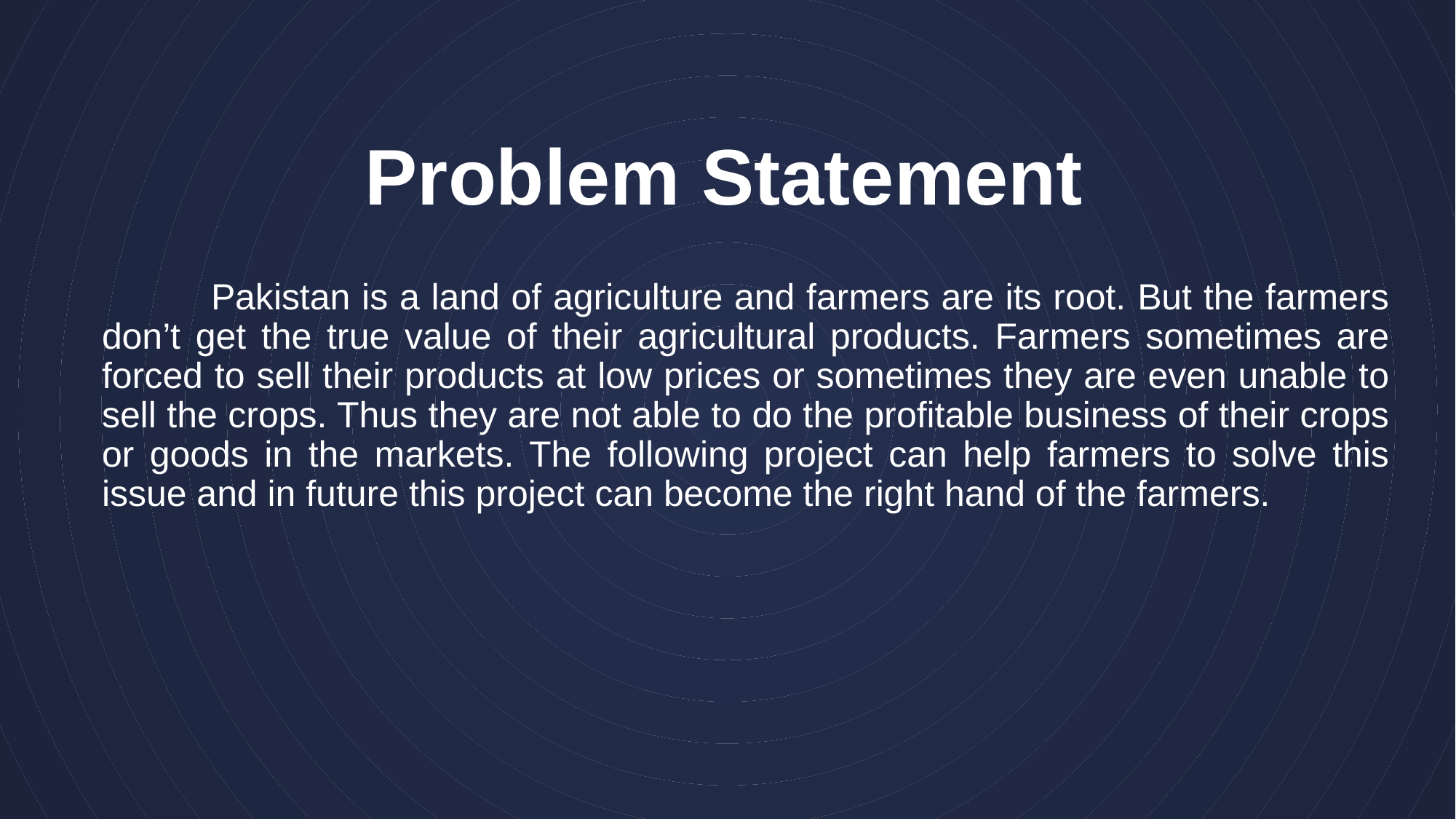

# Problem Statement
	Pakistan is a land of agriculture and farmers are its root. But the farmers don’t get the true value of their agricultural products. Farmers sometimes are forced to sell their products at low prices or sometimes they are even unable to sell the crops. Thus they are not able to do the profitable business of their crops or goods in the markets. The following project can help farmers to solve this issue and in future this project can become the right hand of the farmers.